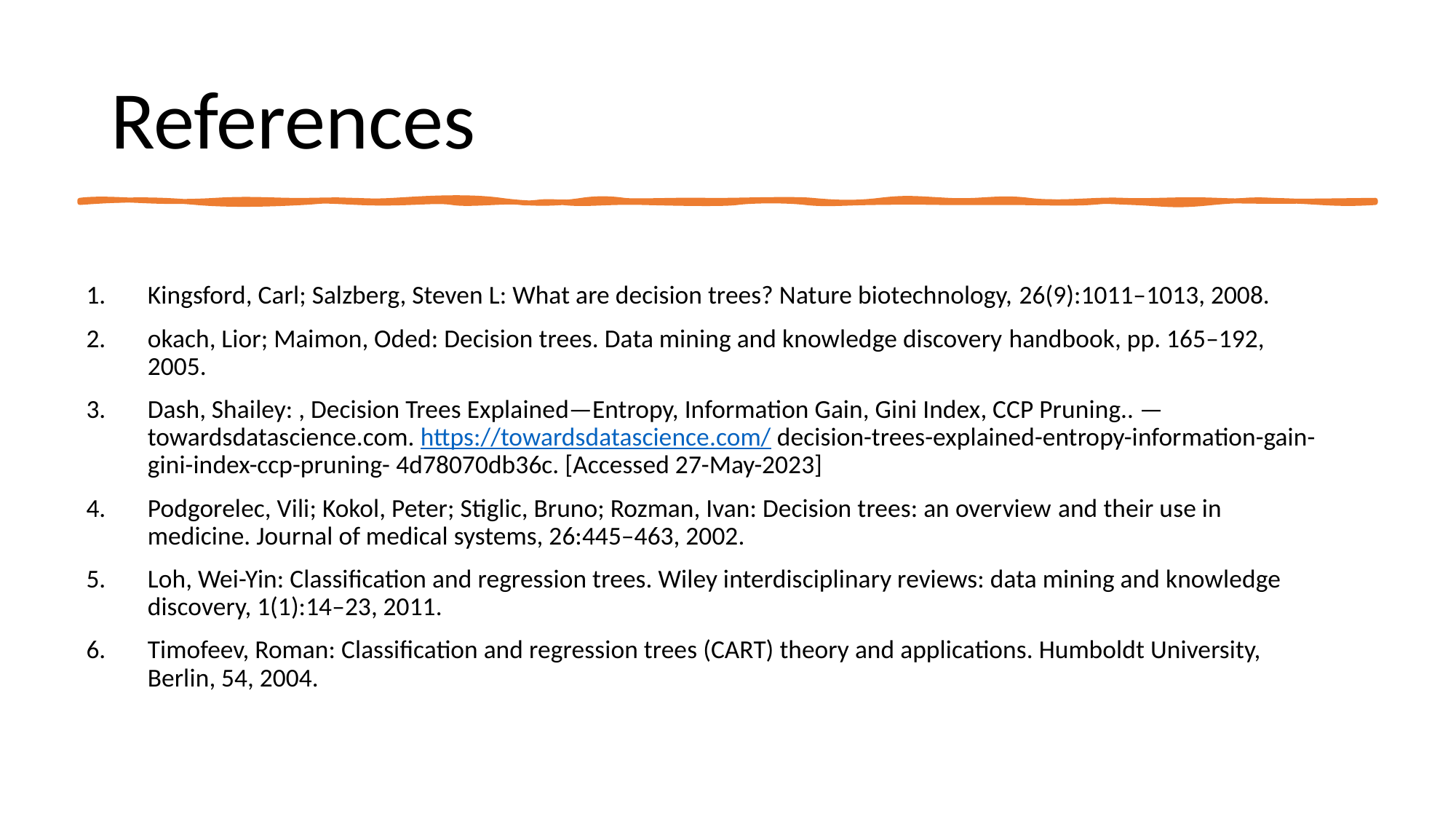

# References

Kingsford, Carl; Salzberg, Steven L: What are decision trees? Nature biotechnology, 26(9):1011–1013, 2008.
okach, Lior; Maimon, Oded: Decision trees. Data mining and knowledge discovery handbook, pp. 165–192, 2005.
Dash, Shailey: , Decision Trees Explained—Entropy, Information Gain, Gini Index, CCP Pruning.. — towardsdatascience.com. https://towardsdatascience.com/ decision-trees-explained-entropy-information-gain-gini-index-ccp-pruning- 4d78070db36c. [Accessed 27-May-2023]
Podgorelec, Vili; Kokol, Peter; Stiglic, Bruno; Rozman, Ivan: Decision trees: an overview and their use in medicine. Journal of medical systems, 26:445–463, 2002.
Loh, Wei-Yin: Classification and regression trees. Wiley interdisciplinary reviews: data mining and knowledge discovery, 1(1):14–23, 2011.
Timofeev, Roman: Classification and regression trees (CART) theory and applications. Humboldt University, Berlin, 54, 2004.